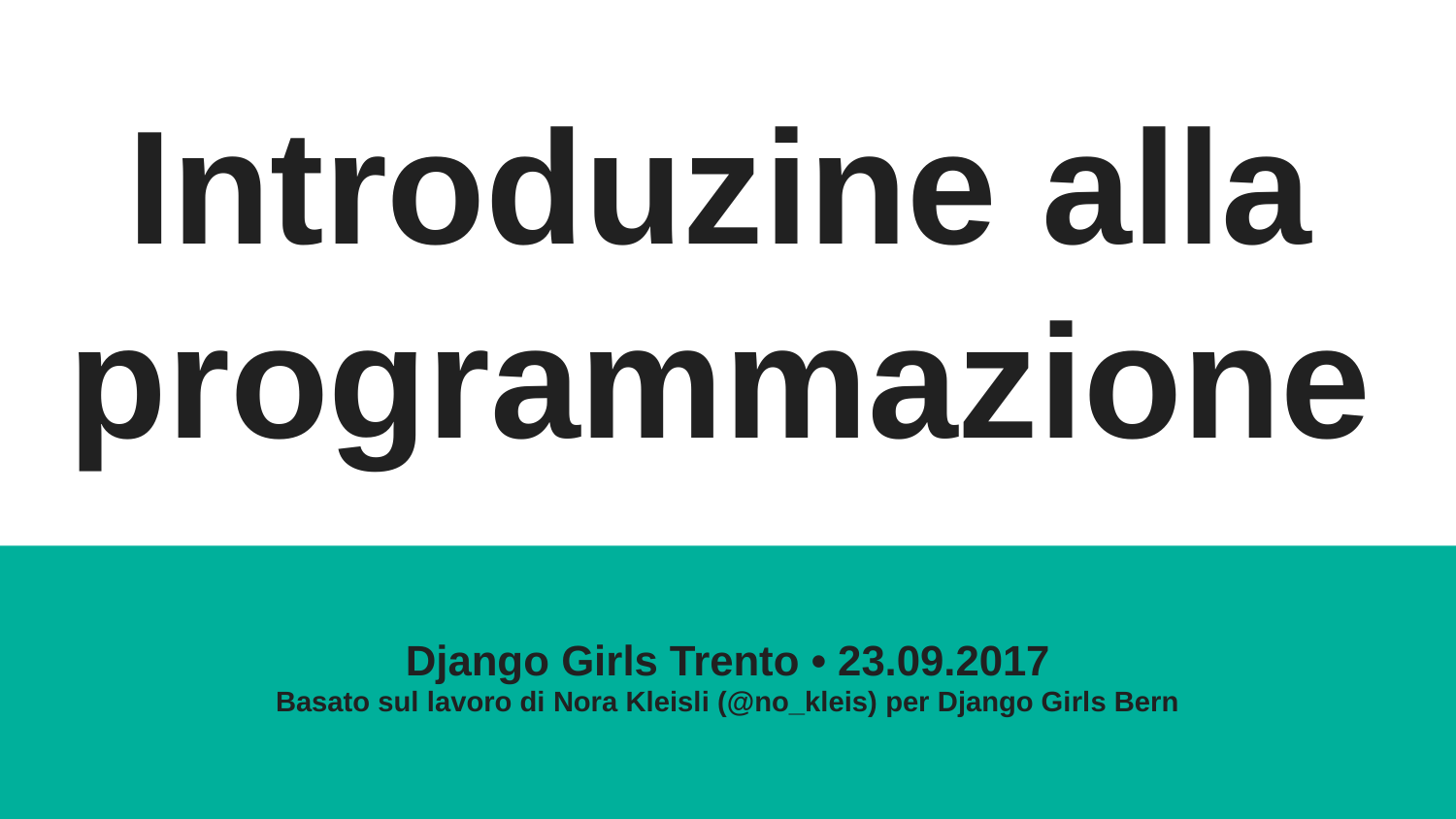

# Introduzine alla programmazione
Django Girls Trento • 23.09.2017
Basato sul lavoro di Nora Kleisli (@no_kleis) per Django Girls Bern